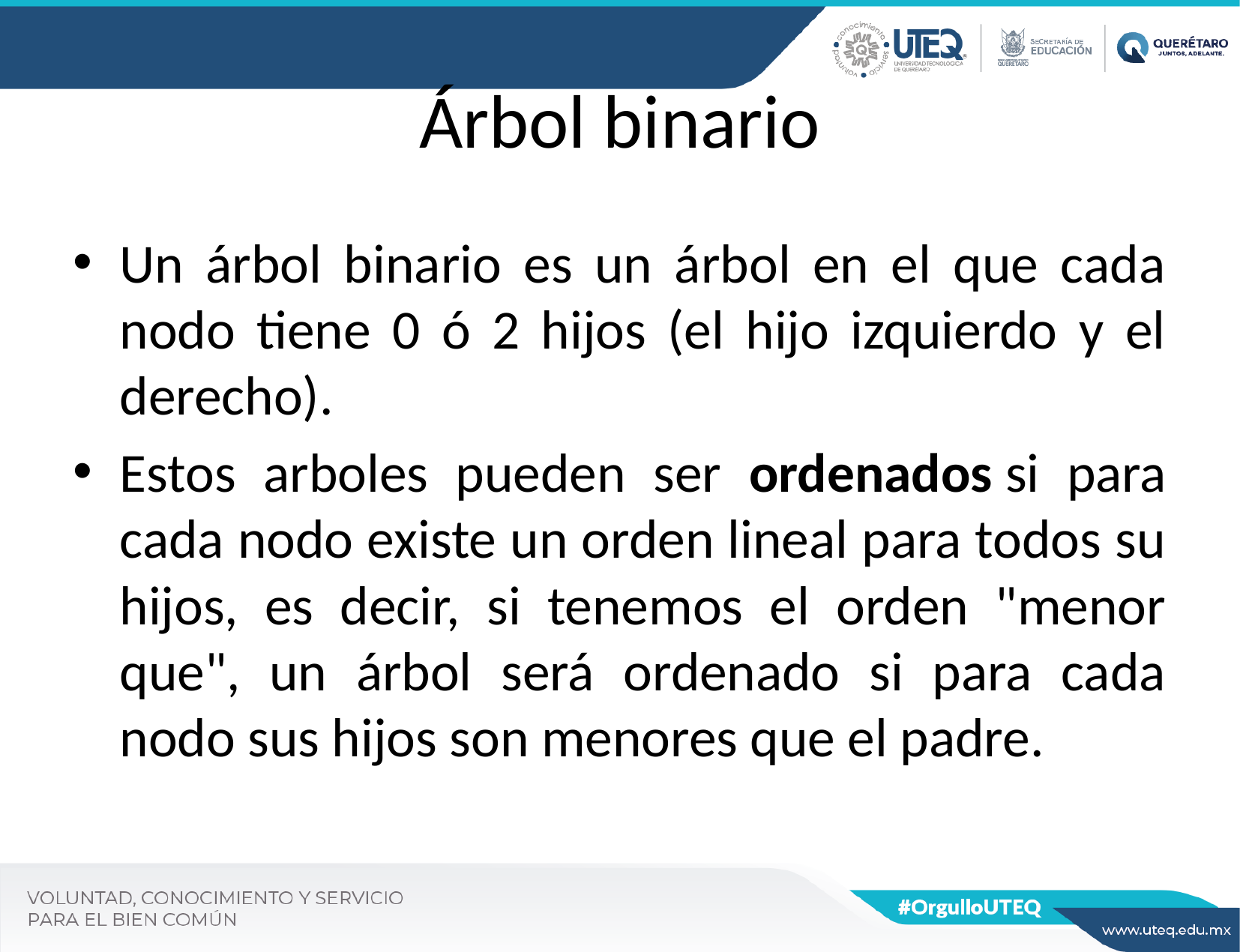

# Árbol binario
Un árbol binario es un árbol en el que cada nodo tiene 0 ó 2 hijos (el hijo izquierdo y el derecho).
Estos arboles pueden ser ordenados si para cada nodo existe un orden lineal para todos su hijos, es decir, si tenemos el orden "menor que", un árbol será ordenado si para cada nodo sus hijos son menores que el padre.